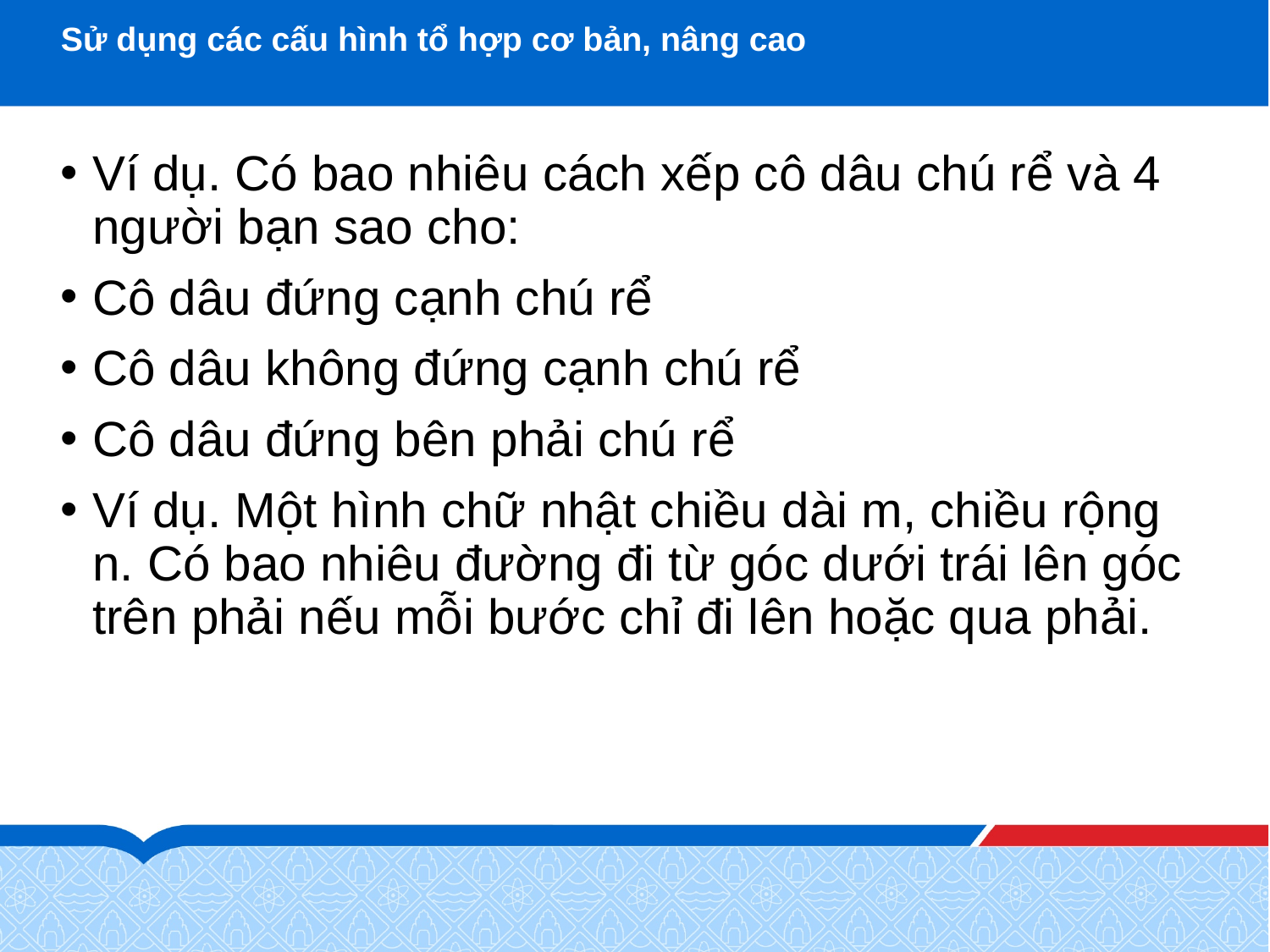

# Sử dụng các cấu hình tổ hợp cơ bản, nâng cao
Ví dụ. Có bao nhiêu cách xếp cô dâu chú rể và 4 người bạn sao cho:
Cô dâu đứng cạnh chú rể
Cô dâu không đứng cạnh chú rể
Cô dâu đứng bên phải chú rể
Ví dụ. Một hình chữ nhật chiều dài m, chiều rộng n. Có bao nhiêu đường đi từ góc dưới trái lên góc trên phải nếu mỗi bước chỉ đi lên hoặc qua phải.